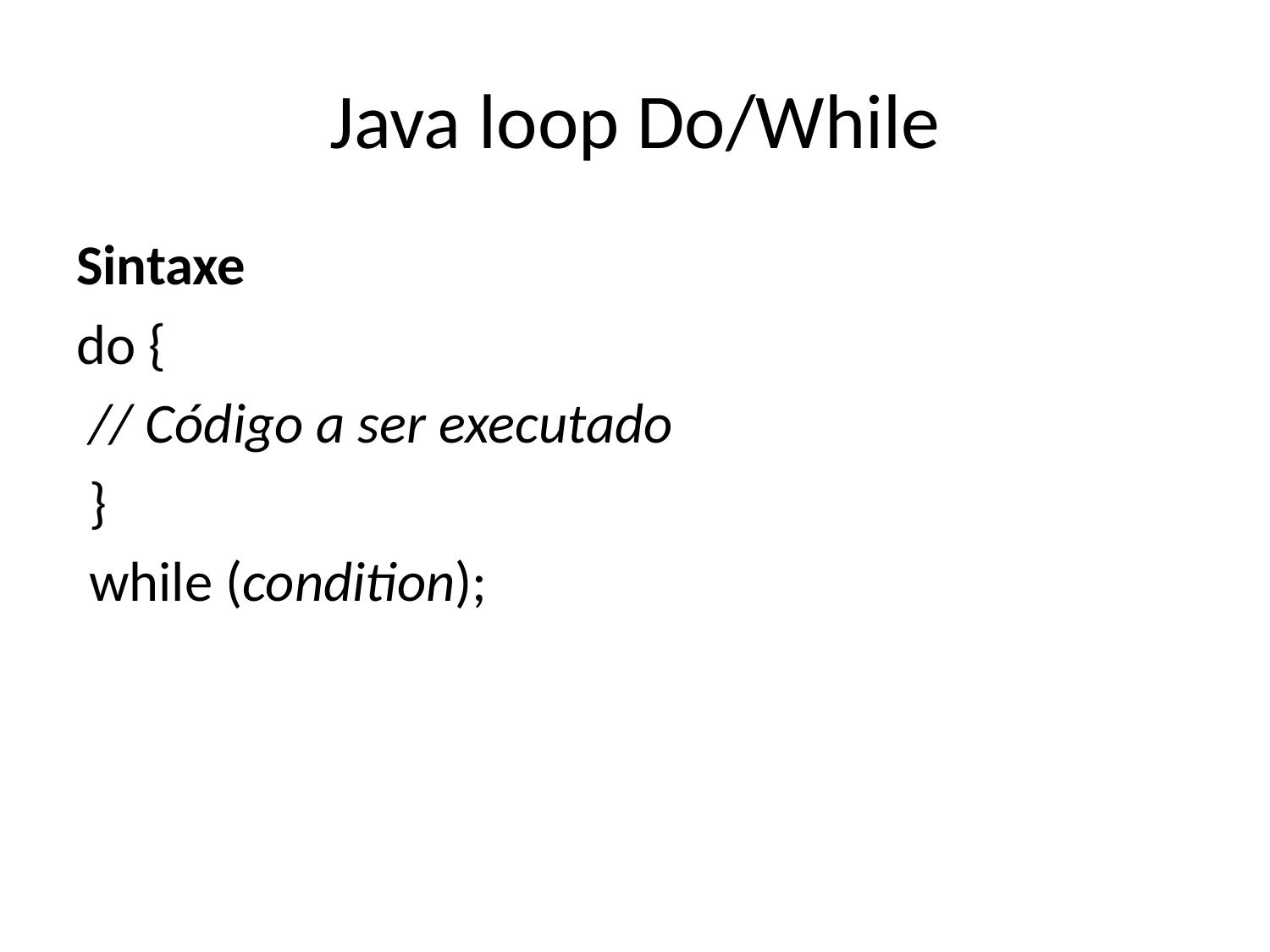

# Java loop Do/While
Sintaxe
do {
 // Código a ser executado
 }
 while (condition);